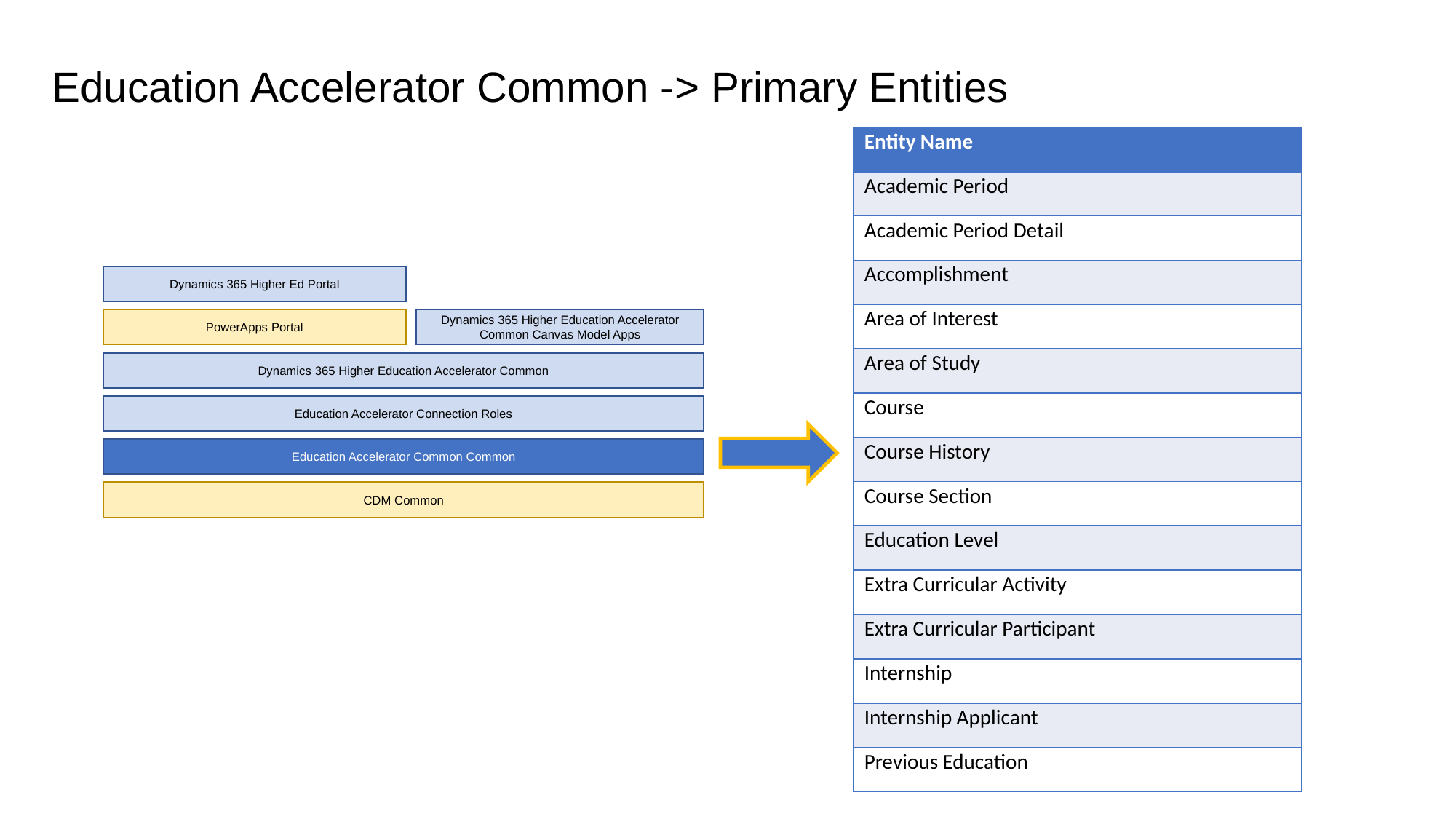

Education Accelerator Common -> Primary Entities
| Entity Name |
| --- |
| Academic Period |
| Academic Period Detail |
| Accomplishment |
| Area of Interest |
| Area of Study |
| Course |
| Course History |
| Course Section |
| Education Level |
| Extra Curricular Activity |
| Extra Curricular Participant |
| Internship |
| Internship Applicant |
| Previous Education |

Dynamics 365 Higher Ed Portal

Dynamics 365 Higher Education Accelerator Common Canvas Model Apps
PowerApps Portal
Dynamics 365 Higher Education Accelerator Common
Education Accelerator Connection Roles
Education Accelerator Common Common
CDM Common